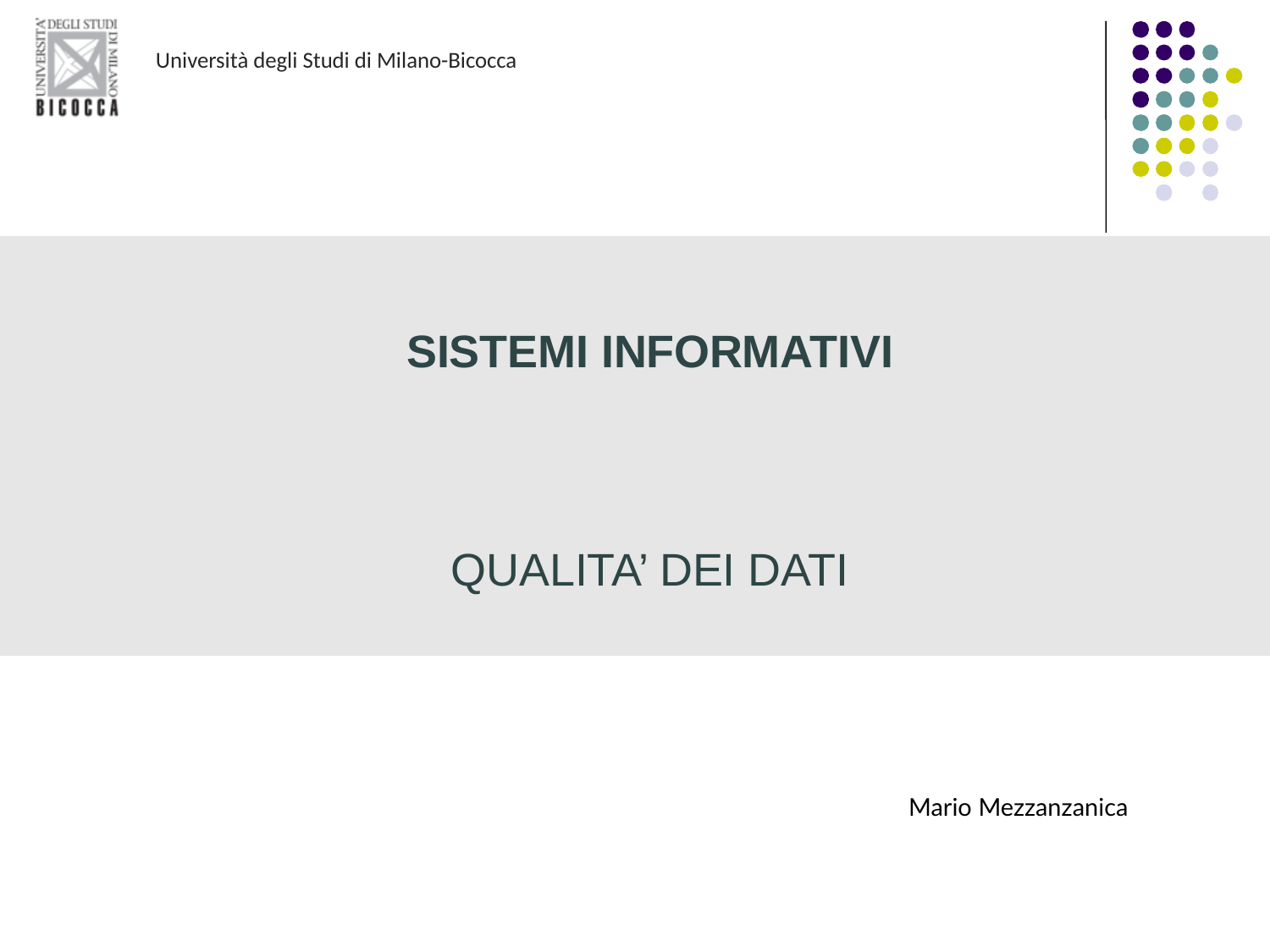

Sistemi Informativi
Qualita’ dei dati
Mario Mezzanzanica